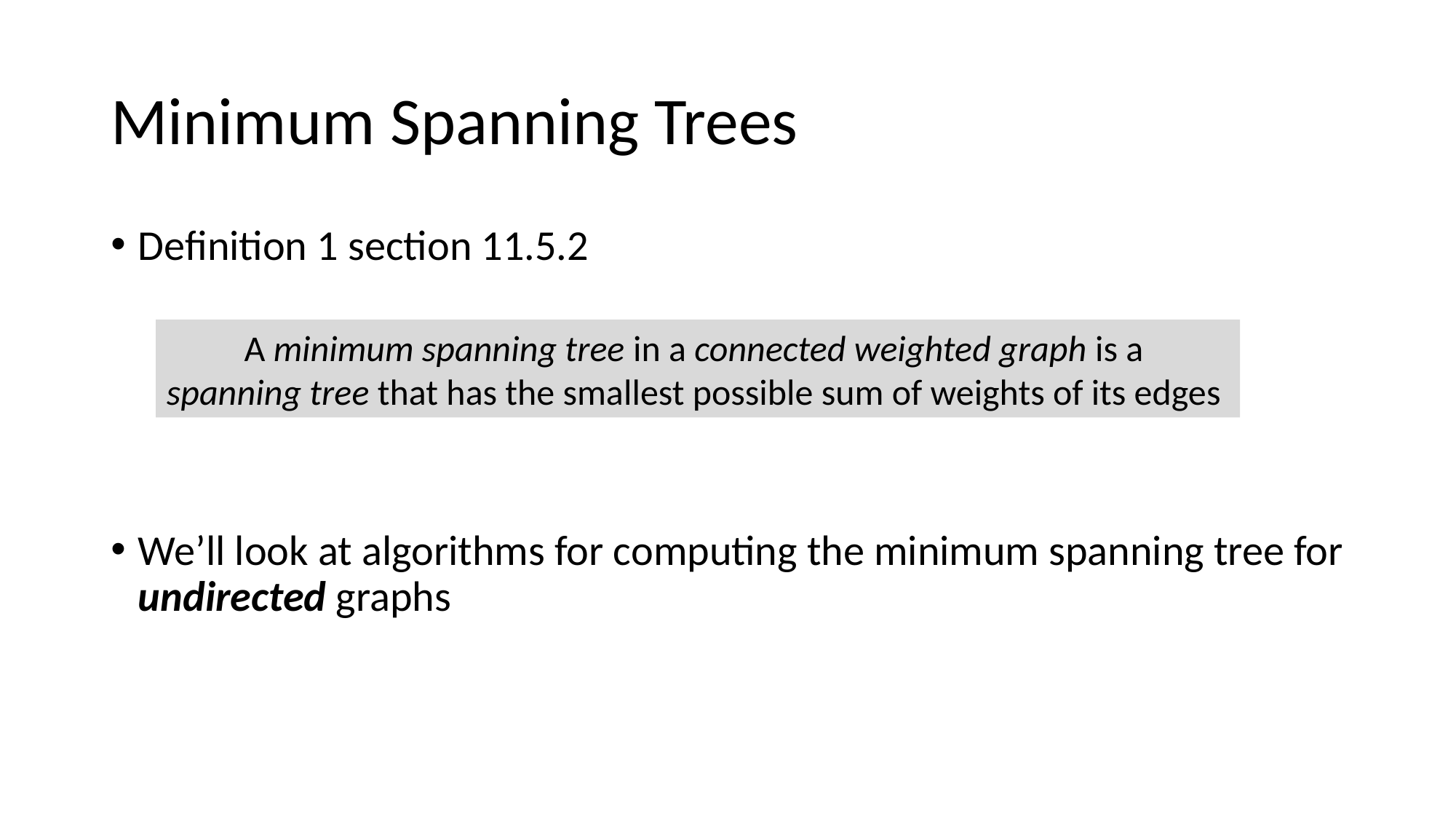

# Minimum Spanning Trees
Definition 1 section 11.5.2

We’ll look at algorithms for computing the minimum spanning tree for undirected graphs
A minimum spanning tree in a connected weighted graph is a
spanning tree that has the smallest possible sum of weights of its edges